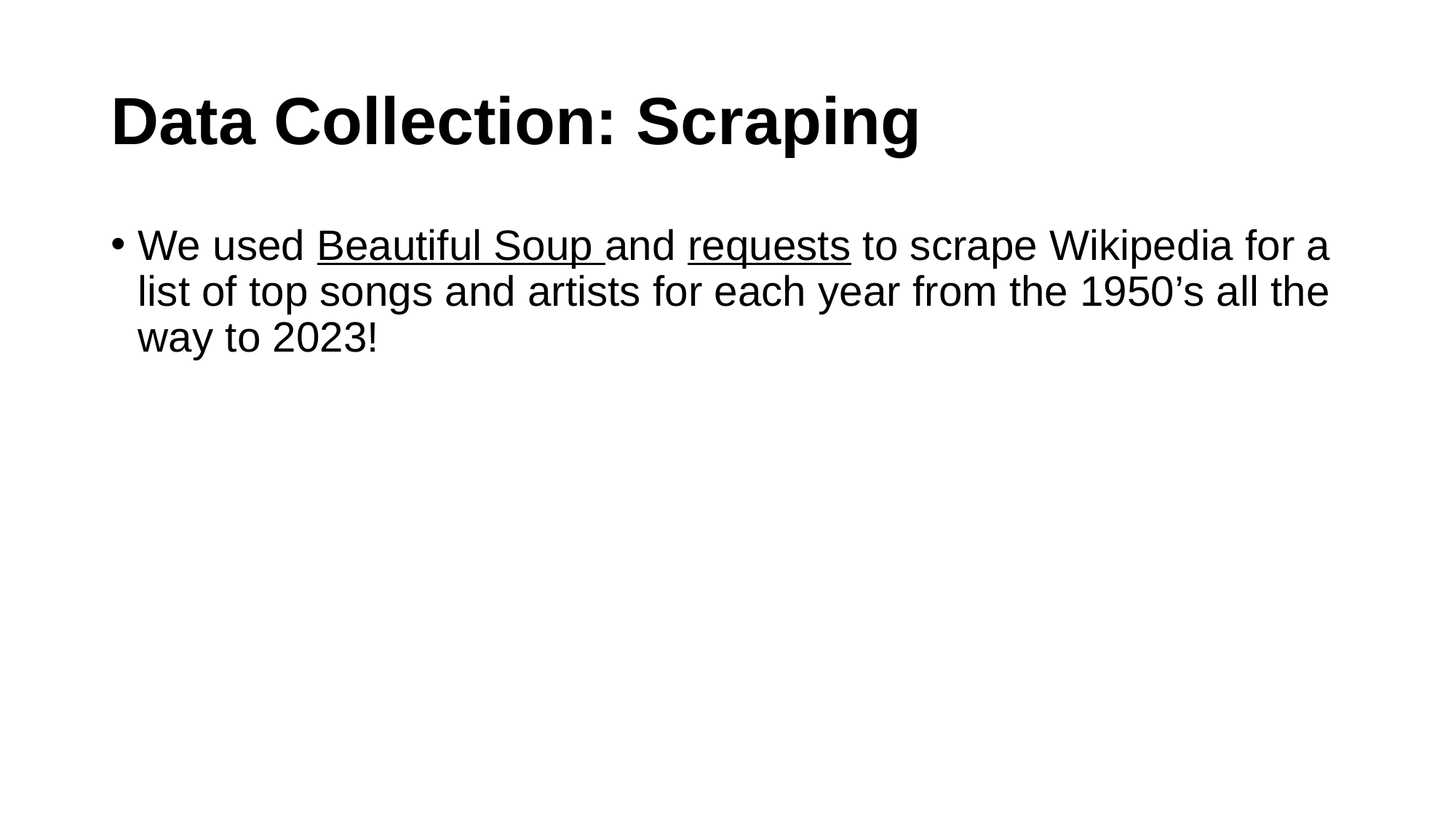

# Data Collection: Scraping
We used Beautiful Soup and requests to scrape Wikipedia for a list of top songs and artists for each year from the 1950’s all the way to 2023!